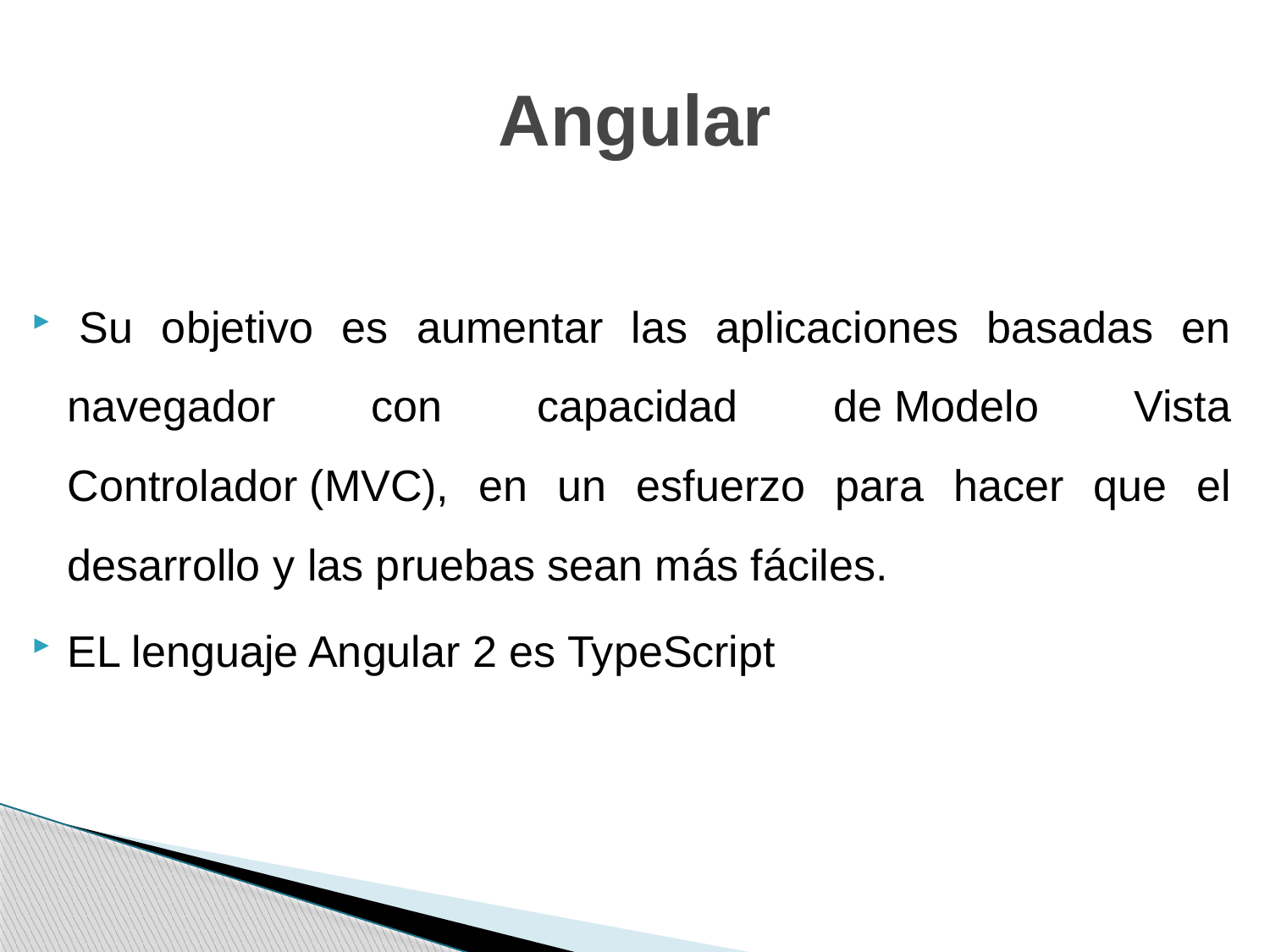

# Angular
 Su objetivo es aumentar las aplicaciones basadas en navegador con capacidad de Modelo Vista Controlador (MVC), en un esfuerzo para hacer que el desarrollo y las pruebas sean más fáciles.
EL lenguaje Angular 2 es TypeScript